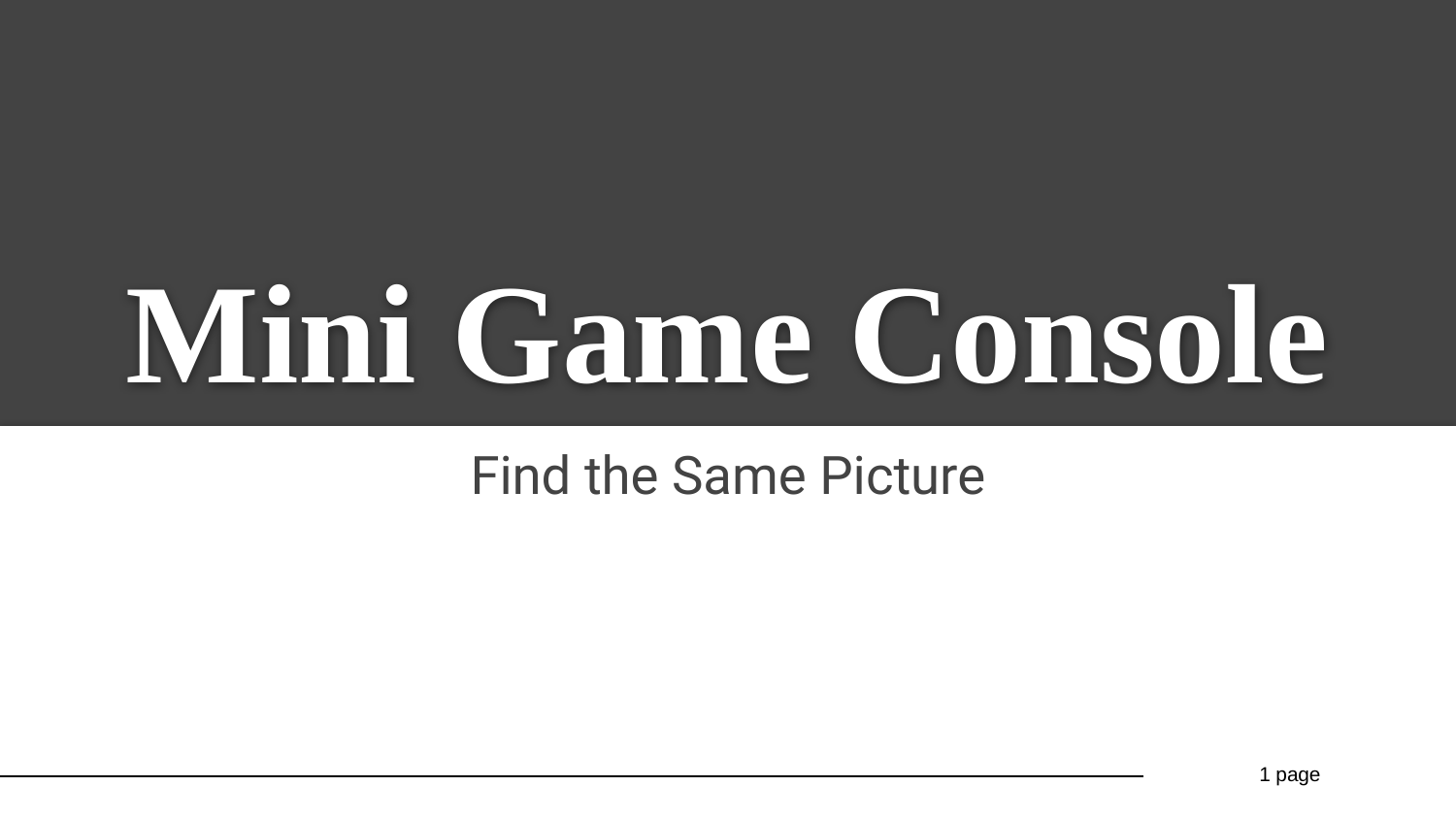

Mini Game Console
# Find the Same Picture
1 page